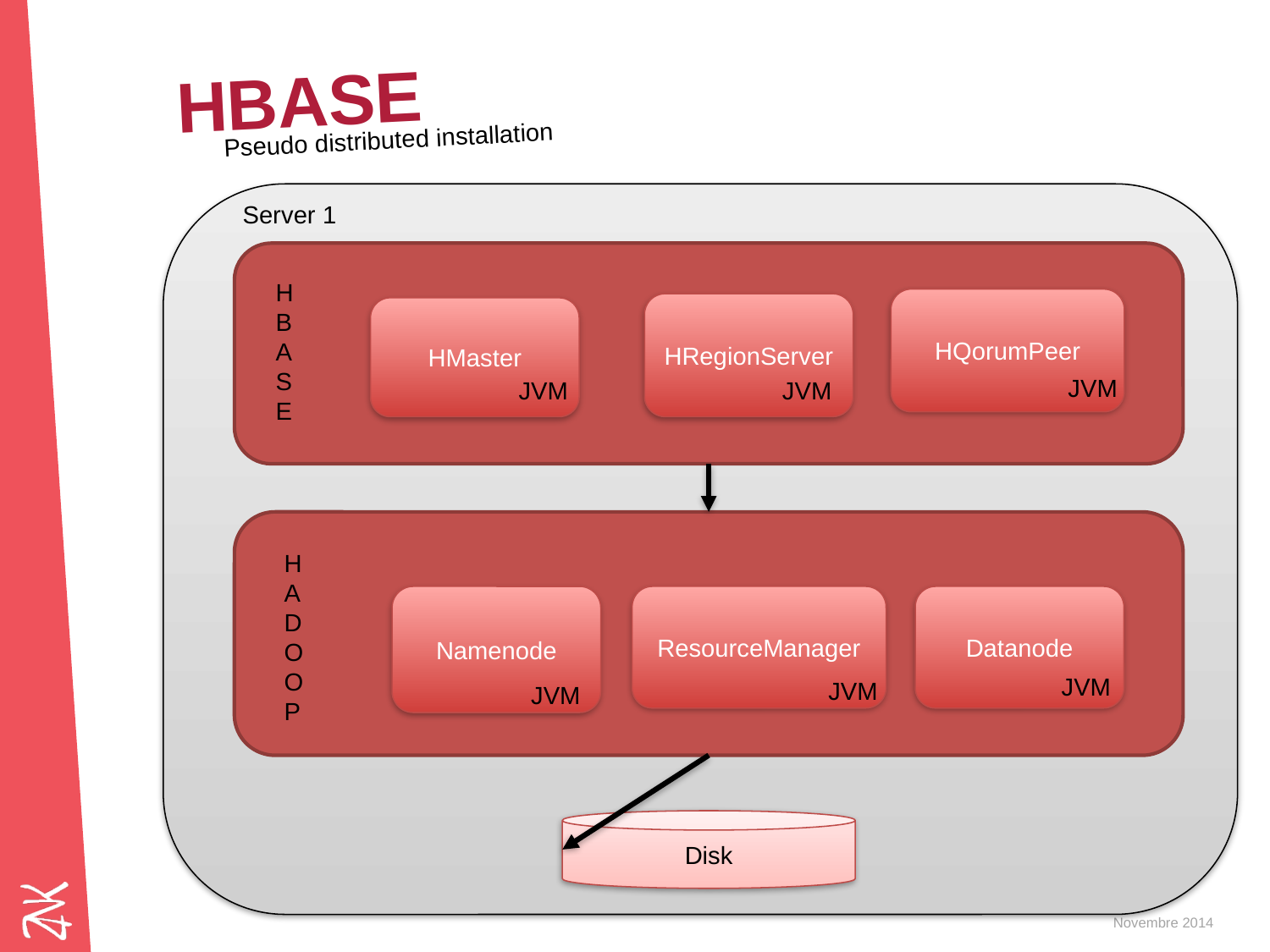

# HBase
Pseudo distributed installation

Server 1

HBASE
HQorumPeer
HRegionServer
HMaster
JVM
JVM
JVM

HADOOP
Namenode
Datanode
ResourceManager
JVM
JVM
JVM
Disk